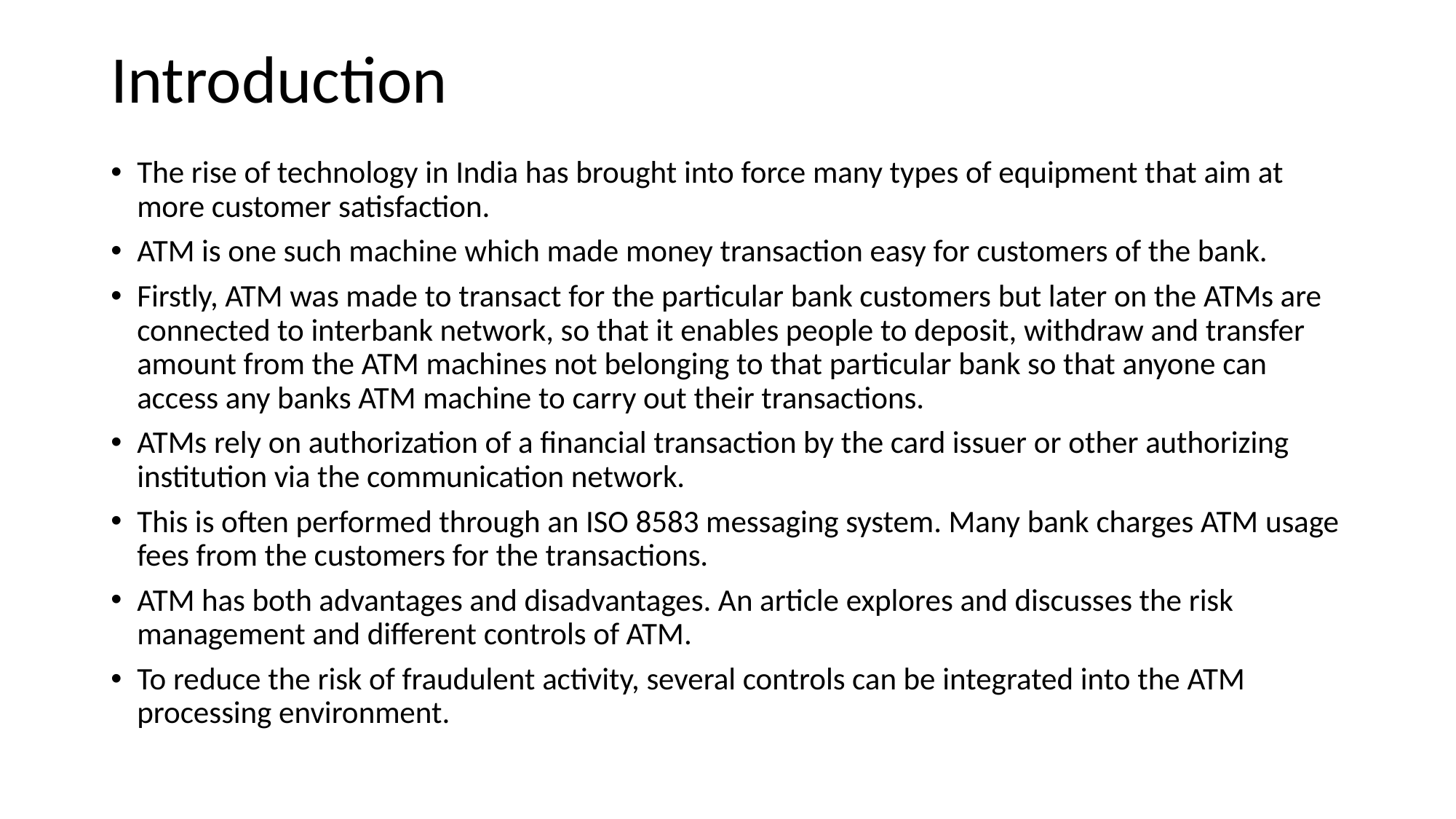

# Introduction
The rise of technology in India has brought into force many types of equipment that aim at more customer satisfaction.
ATM is one such machine which made money transaction easy for customers of the bank.
Firstly, ATM was made to transact for the particular bank customers but later on the ATMs are connected to interbank network, so that it enables people to deposit, withdraw and transfer amount from the ATM machines not belonging to that particular bank so that anyone can access any banks ATM machine to carry out their transactions.
ATMs rely on authorization of a financial transaction by the card issuer or other authorizing institution via the communication network.
This is often performed through an ISO 8583 messaging system. Many bank charges ATM usage fees from the customers for the transactions.
ATM has both advantages and disadvantages. An article explores and discusses the risk management and different controls of ATM.
To reduce the risk of fraudulent activity, several controls can be integrated into the ATM processing environment.